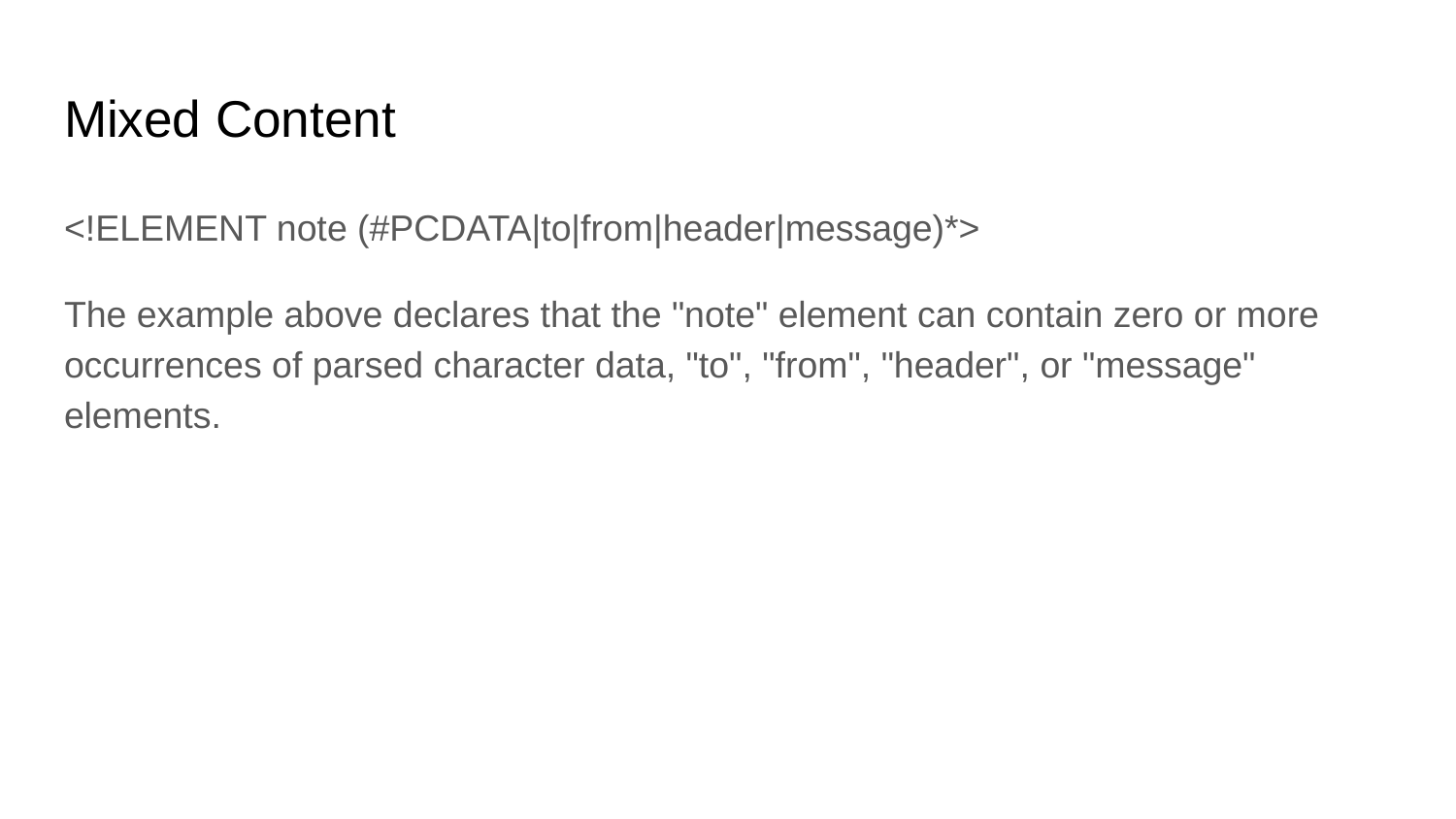

# Mixed Content
<!ELEMENT note (#PCDATA|to|from|header|message)*>
The example above declares that the "note" element can contain zero or more occurrences of parsed character data, "to", "from", "header", or "message" elements.